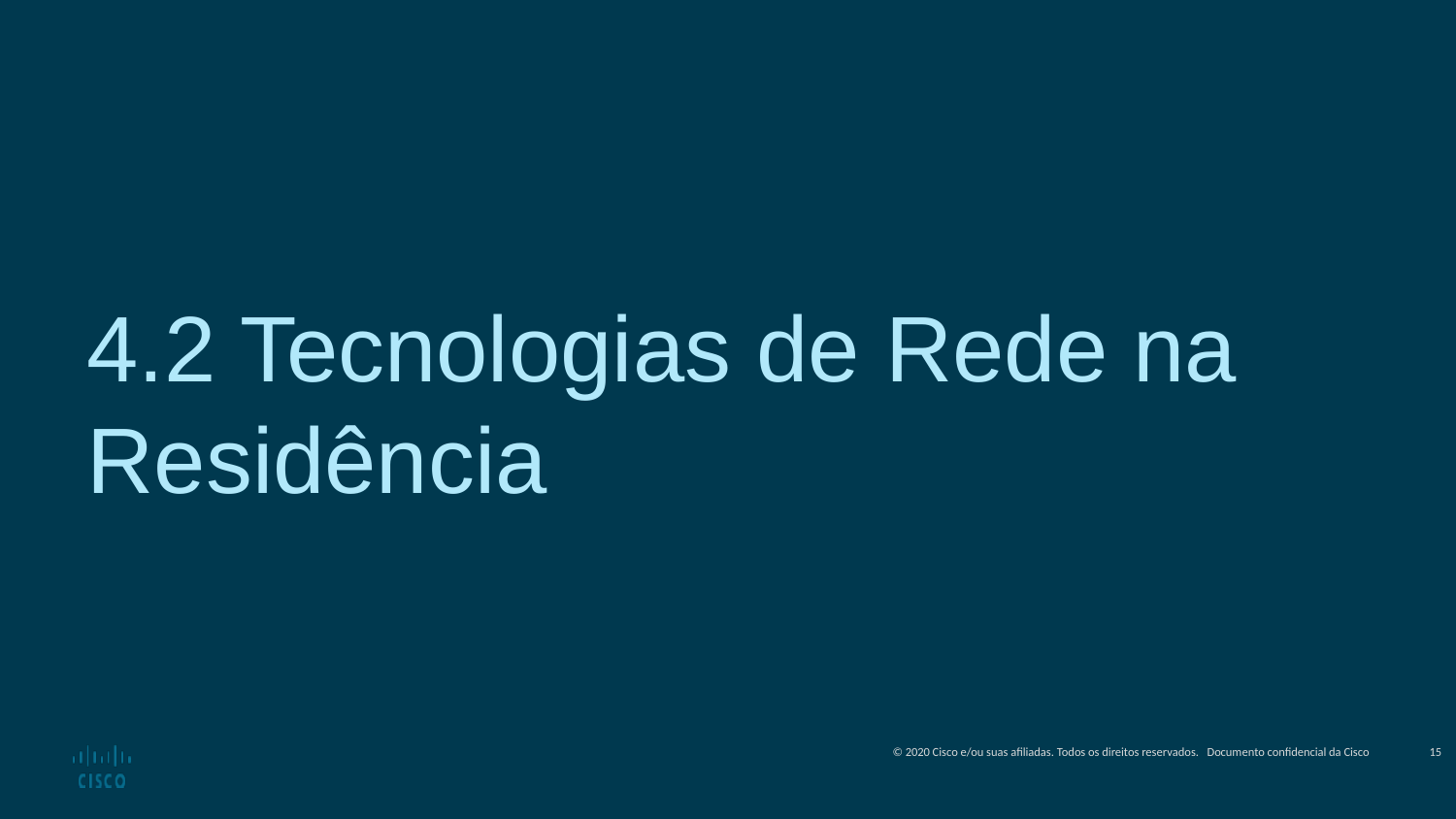

4.2 Tecnologias de Rede na Residência
15